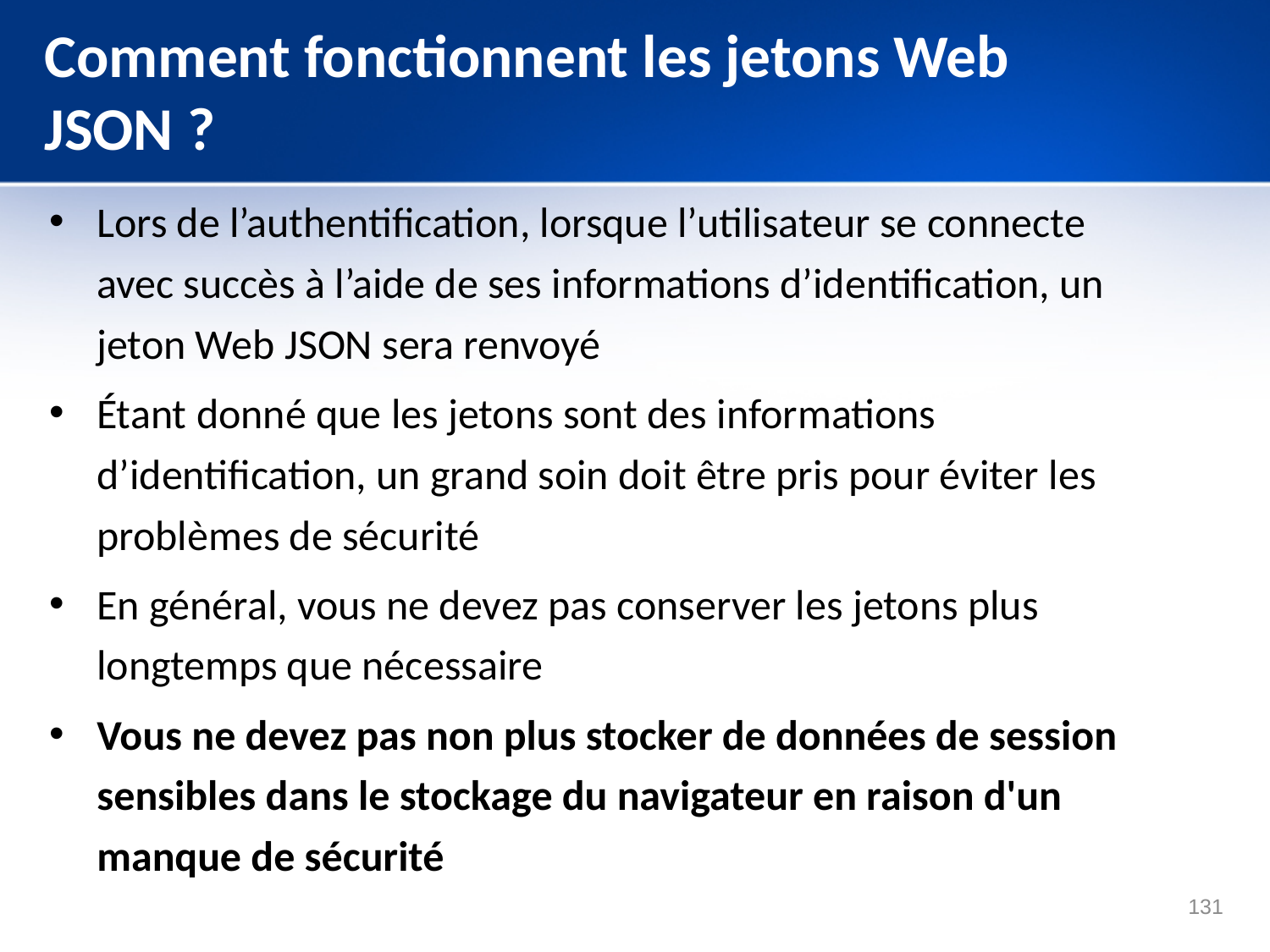

# Comment fonctionnent les jetons Web JSON ?
Lors de l’authentification, lorsque l’utilisateur se connecte avec succès à l’aide de ses informations d’identification, un jeton Web JSON sera renvoyé
Étant donné que les jetons sont des informations d’identification, un grand soin doit être pris pour éviter les problèmes de sécurité
En général, vous ne devez pas conserver les jetons plus longtemps que nécessaire
Vous ne devez pas non plus stocker de données de session sensibles dans le stockage du navigateur en raison d'un manque de sécurité
131